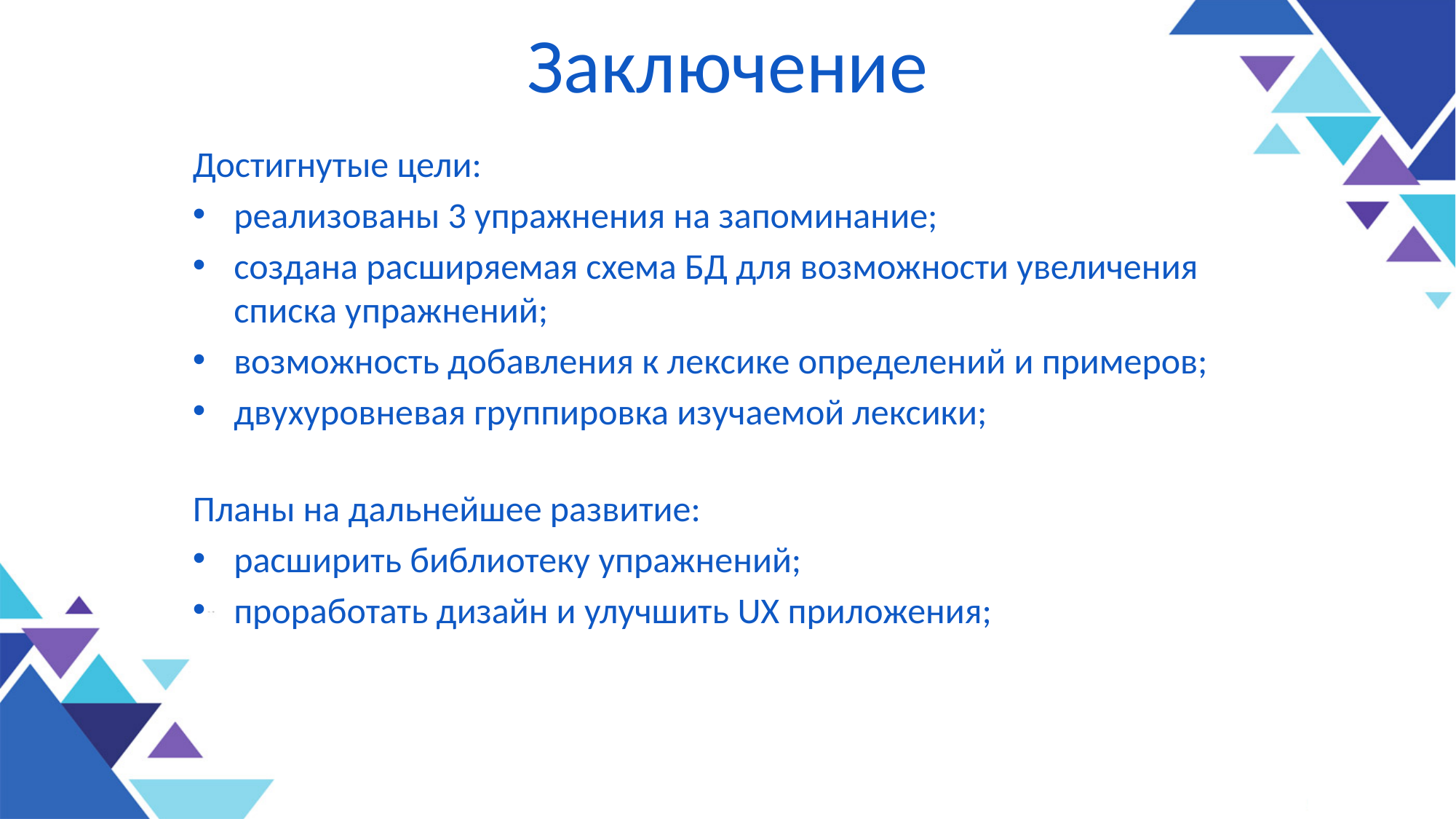

# Заключение
Достигнутые цели:
реализованы 3 упражнения на запоминание;
создана расширяемая схема БД для возможности увеличения списка упражнений;
возможность добавления к лексике определений и примеров;
двухуровневая группировка изучаемой лексики;

Планы на дальнейшее развитие:
расширить библиотеку упражнений;
проработать дизайн и улучшить UX приложения;